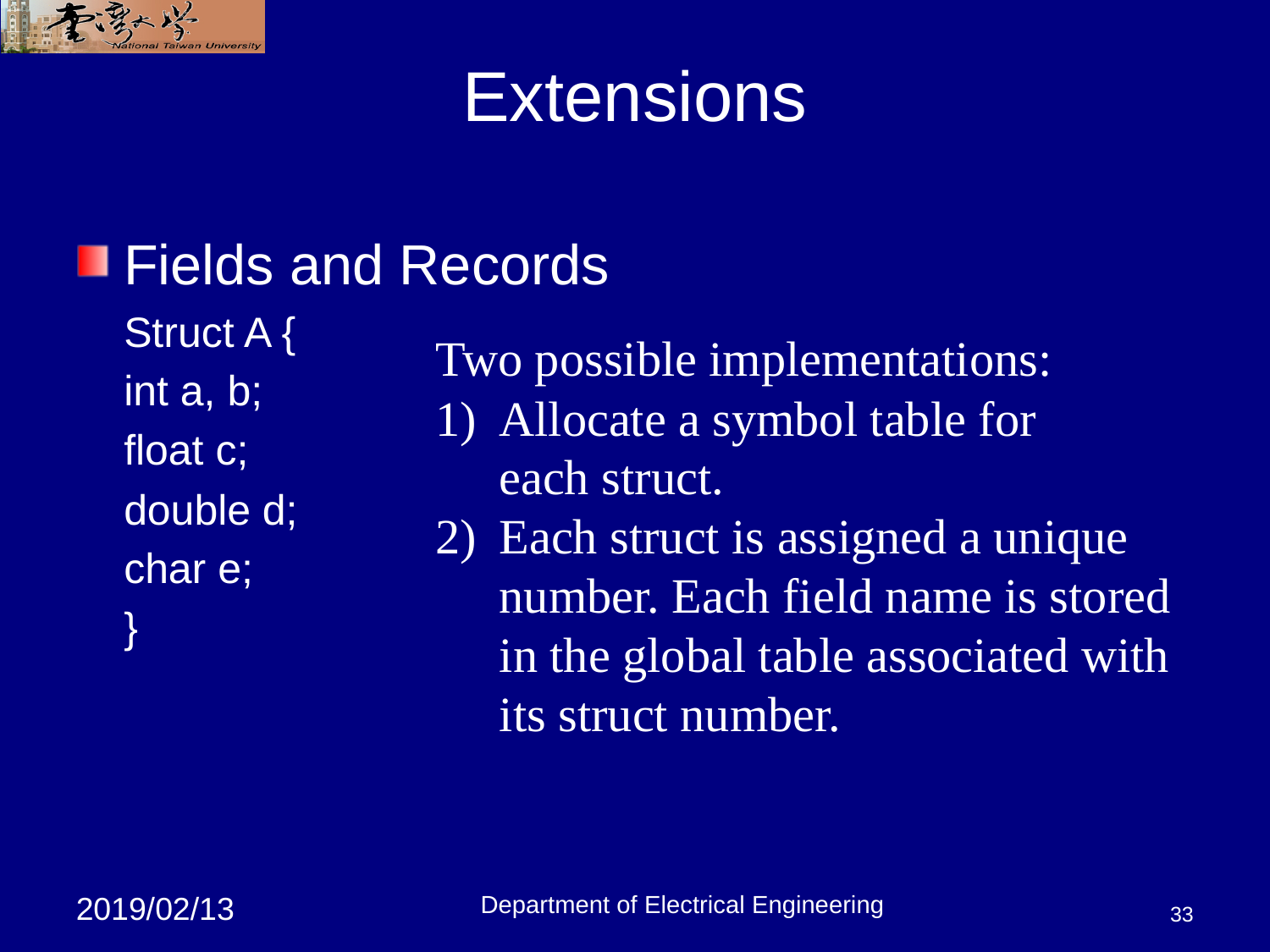

# Extensions
Fields and Records
	Struct A {
	int a, b;
	float c;
	double d;
	char e;
	}
Two possible implementations:
Allocate a symbol table for
	each struct.
Each struct is assigned a unique number. Each field name is stored in the global table associated with its struct number.
Department of Electrical Engineering
33